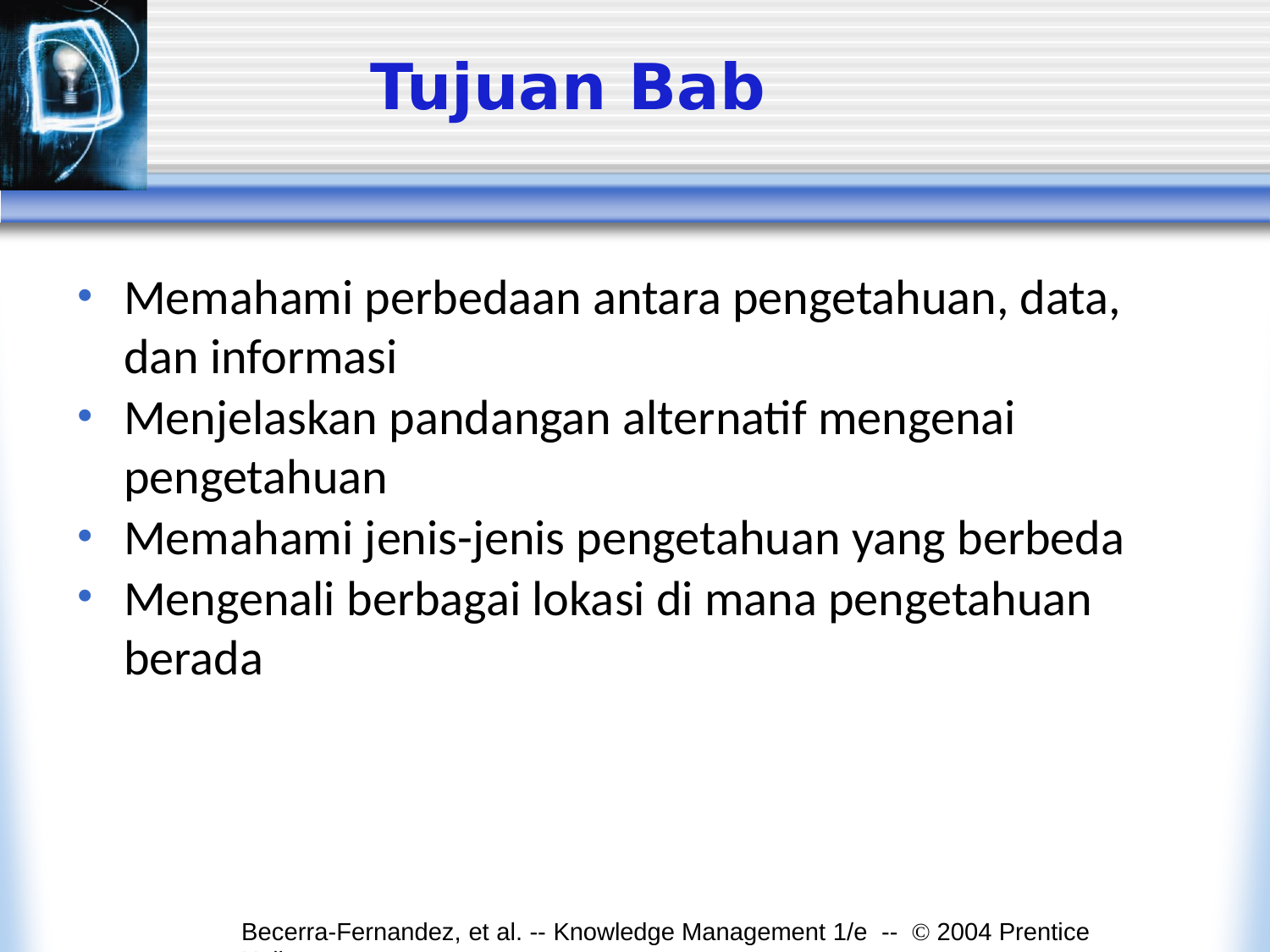

# Tujuan Bab
Memahami perbedaan antara pengetahuan, data, dan informasi
Menjelaskan pandangan alternatif mengenai pengetahuan
Memahami jenis-jenis pengetahuan yang berbeda
Mengenali berbagai lokasi di mana pengetahuan berada
Becerra-Fernandez, et al. -- Knowledge Management 1/e -- © 2004 Prentice Hall